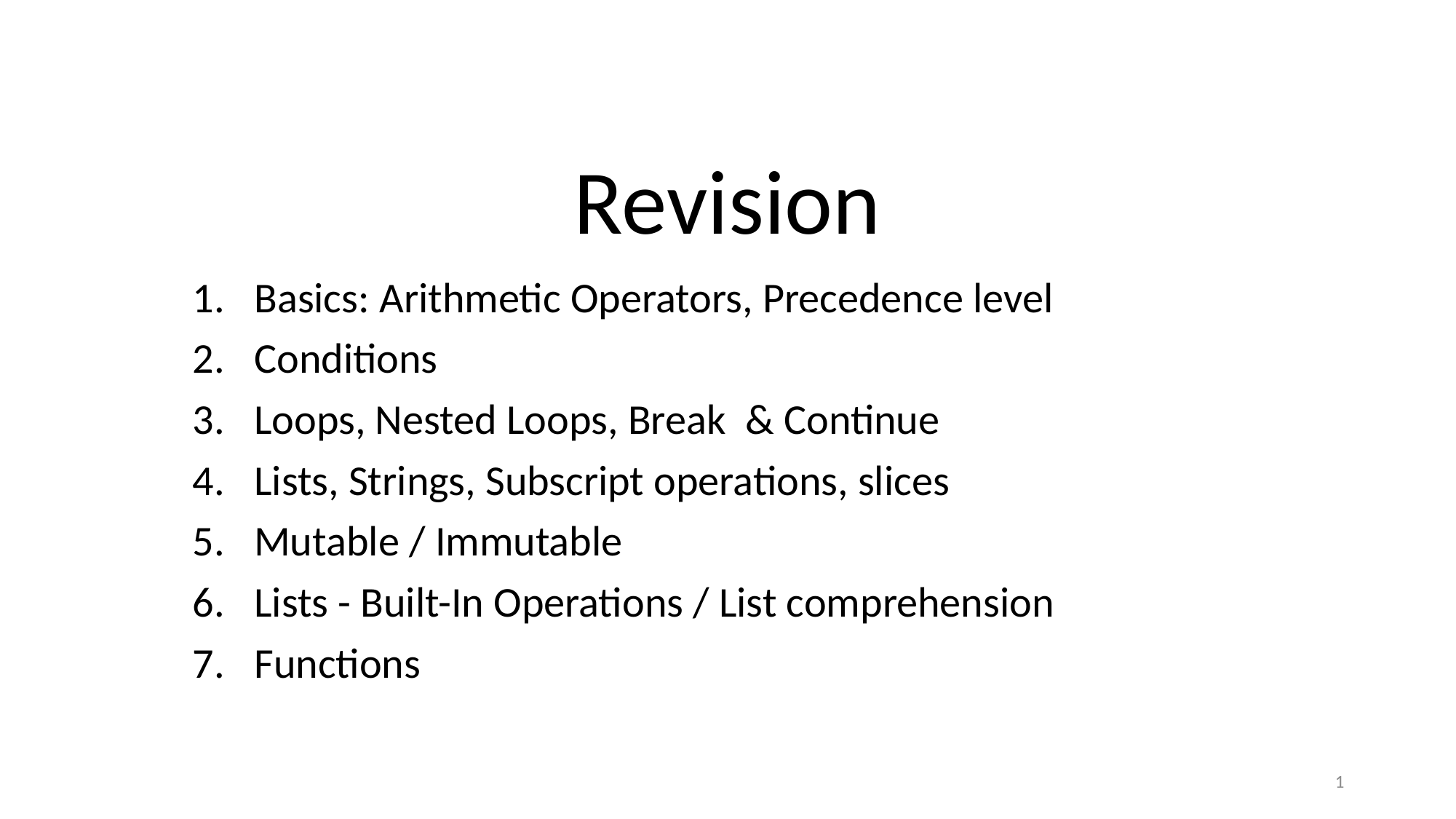

# Revision
Basics: Arithmetic Operators, Precedence level
Conditions
Loops, Nested Loops, Break  & Continue
Lists, Strings, Subscript operations, slices
Mutable / Immutable
Lists - Built-In Operations / List comprehension
Functions

1